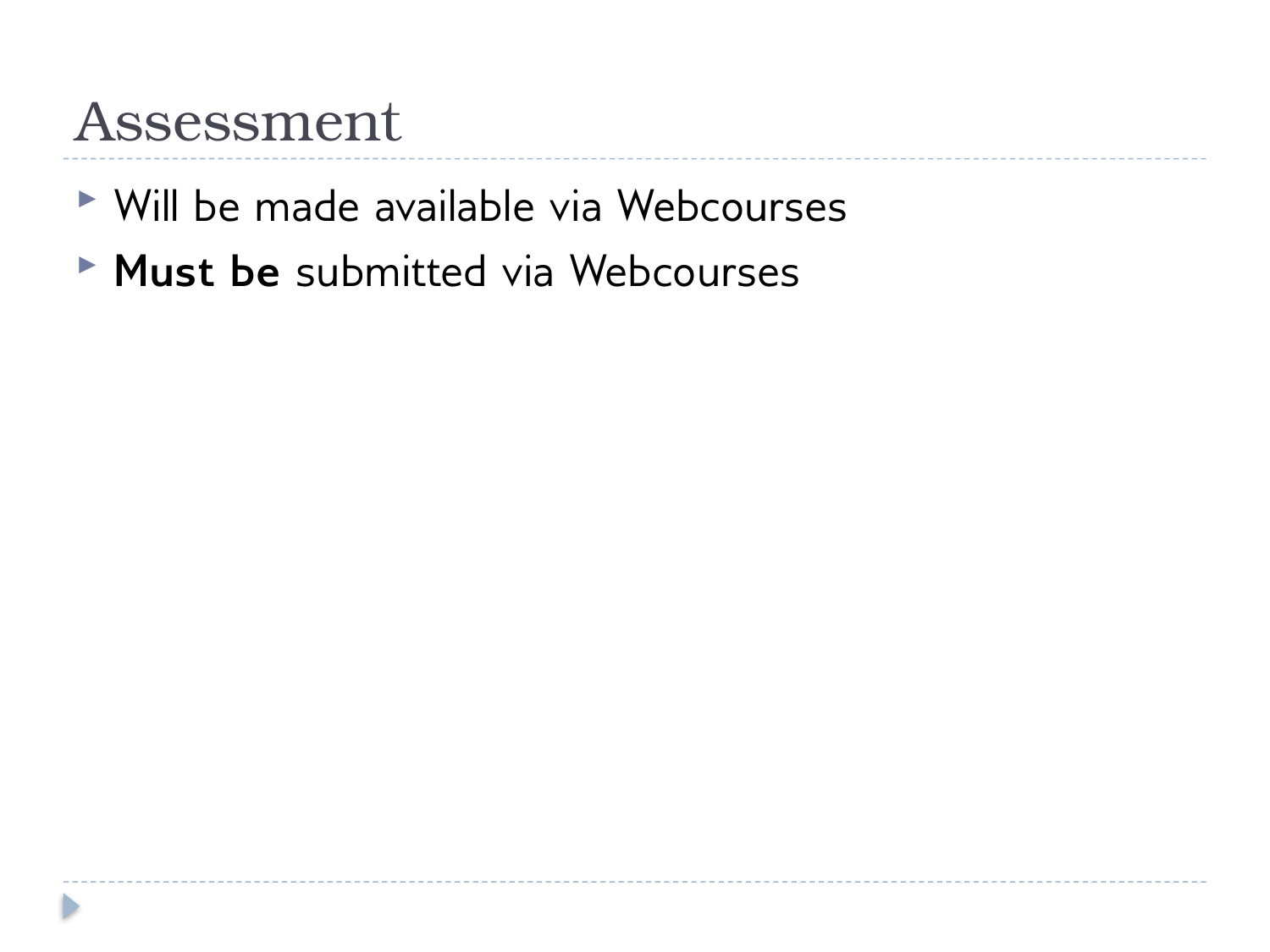

# Assessment
Will be made available via Webcourses
Must be submitted via Webcourses